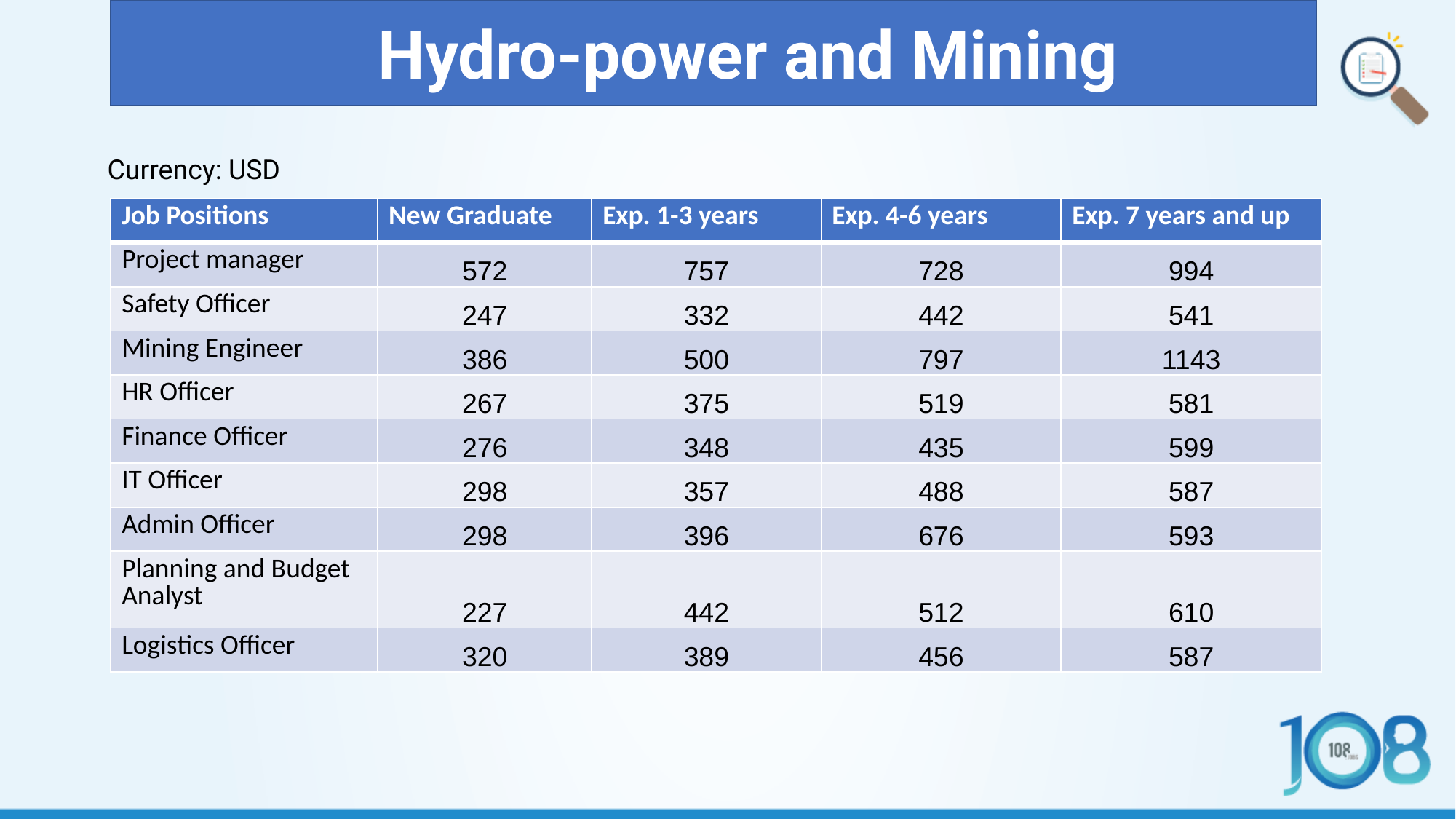

Hydro-power and Mining
Currency: USD
| Job Positions | New Graduate | Exp. 1-3 years | Exp. 4-6 years | Exp. 7 years and up |
| --- | --- | --- | --- | --- |
| Project manager | 572 | 757 | 728 | 994 |
| Safety Officer | 247 | 332 | 442 | 541 |
| Mining Engineer | 386 | 500 | 797 | 1143 |
| HR Officer | 267 | 375 | 519 | 581 |
| Finance Officer | 276 | 348 | 435 | 599 |
| IT Officer | 298 | 357 | 488 | 587 |
| Admin Officer | 298 | 396 | 676 | 593 |
| Planning and Budget Analyst | 227 | 442 | 512 | 610 |
| Logistics Officer | 320 | 389 | 456 | 587 |